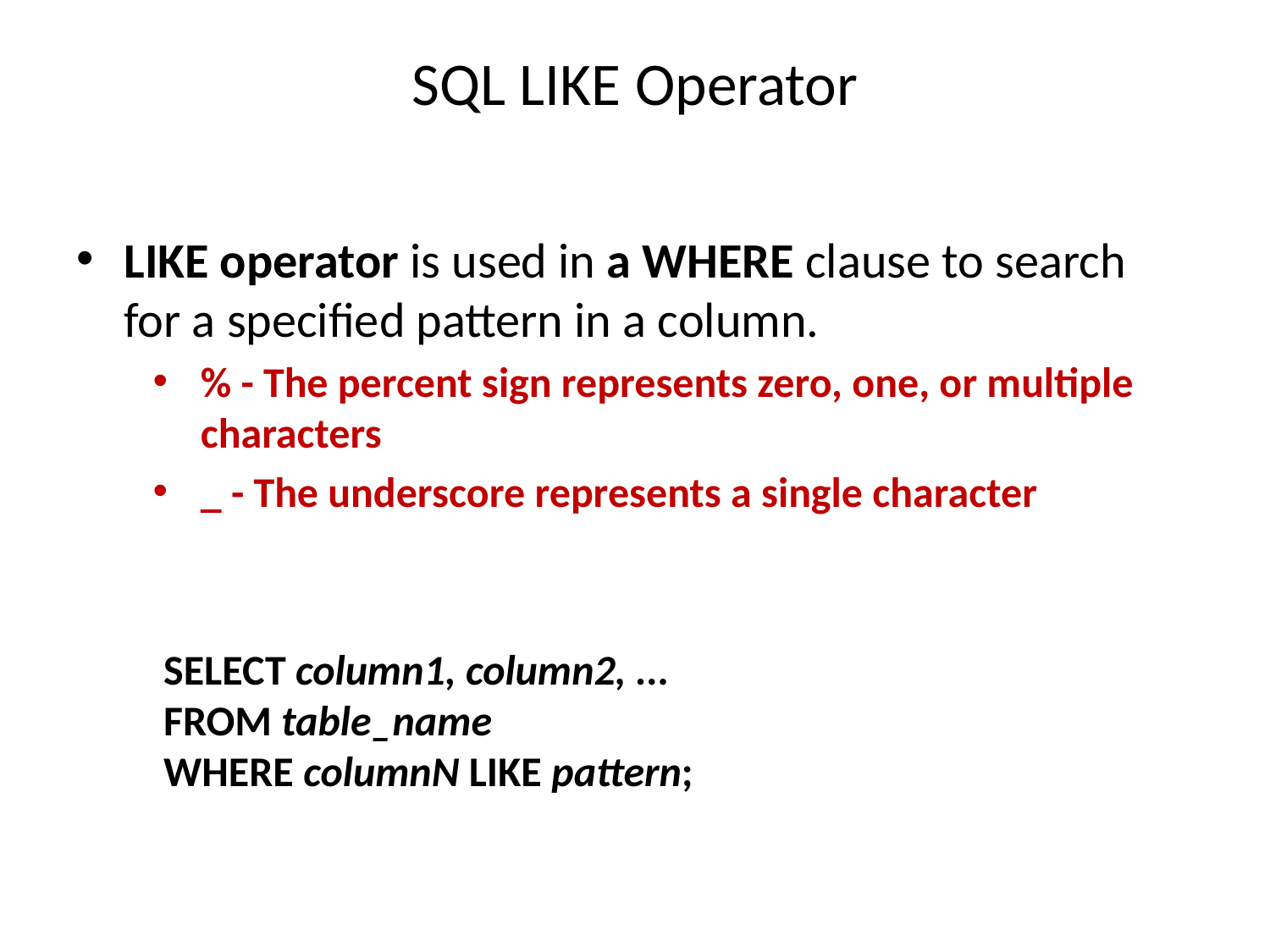

# SQL LIKE Operator
LIKE operator is used in a WHERE clause to search for a specified pattern in a column.
% - The percent sign represents zero, one, or multiple characters
_ - The underscore represents a single character

SELECT column1, column2, ...
FROM table_name
WHERE columnN LIKE pattern;